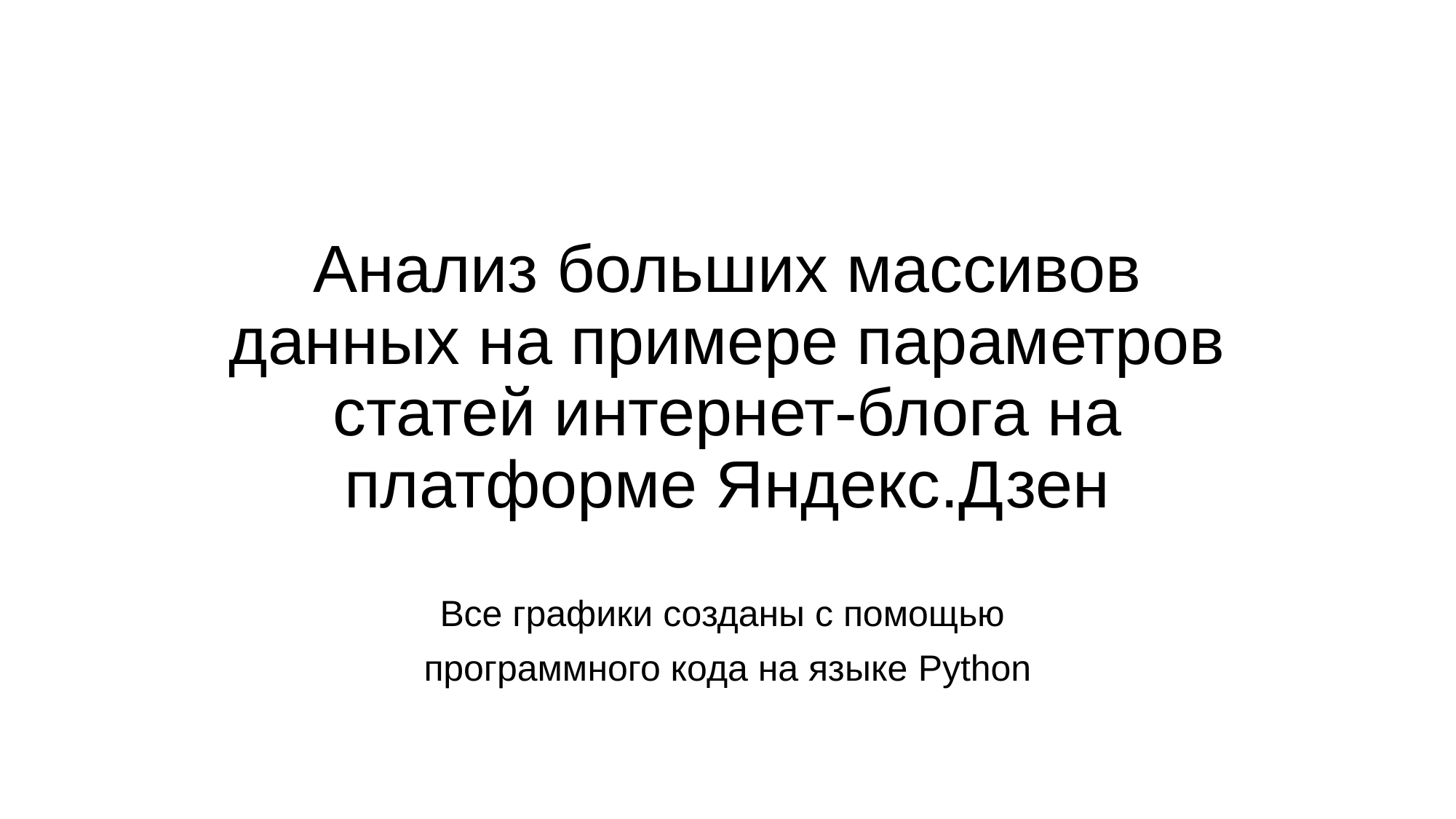

# Анализ больших массивов данных на примере параметров статей интернет-блога на платформе Яндекс.Дзен
Все графики созданы с помощью
программного кода на языке Python